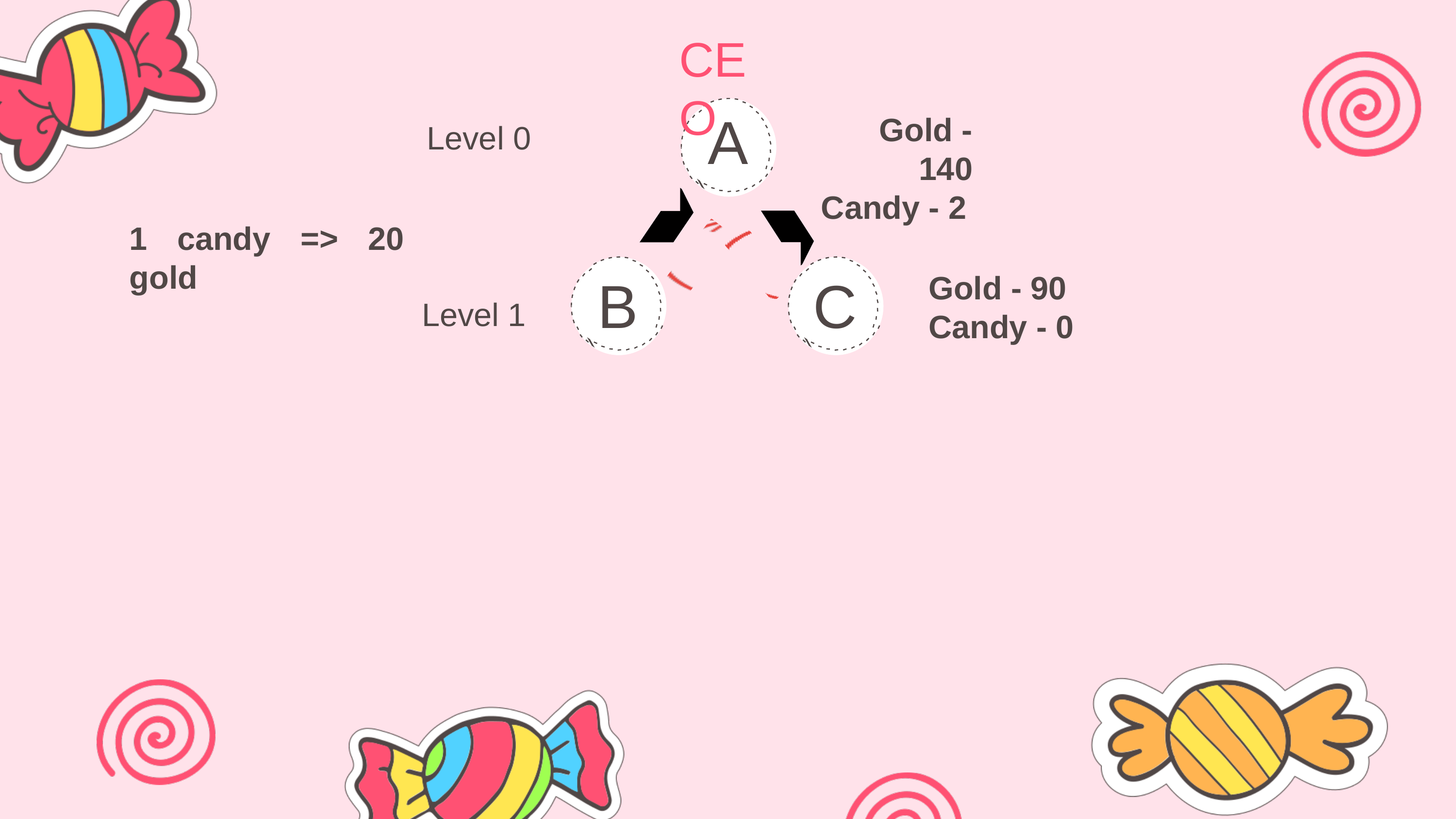

CEO

A
Gold - 140
Candy - 2
Level 0

1 candy => 20 gold

B

C
Gold - 90
Candy - 0
Level 1